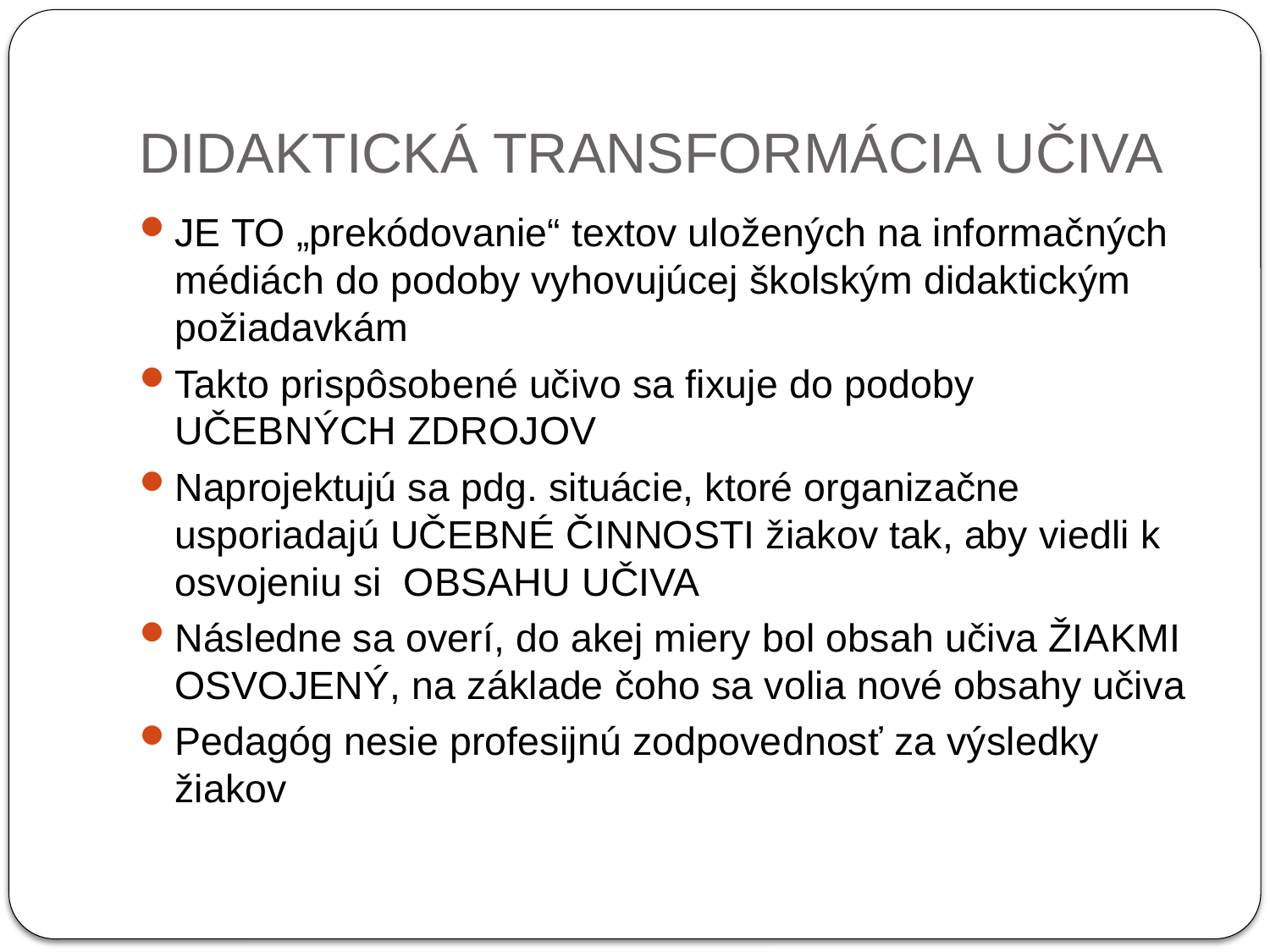

# DIDAKTICKÁ TRANSFORMÁCIA UČIVA
JE TO „prekódovanie“ textov uložených na informačných médiách do podoby vyhovujúcej školským didaktickým požiadavkám
Takto prispôsobené učivo sa fixuje do podoby UČEBNÝCH ZDROJOV
Naprojektujú sa pdg. situácie, ktoré organizačne usporiadajú UČEBNÉ ČINNOSTI žiakov tak, aby viedli k osvojeniu si  OBSAHU UČIVA
Následne sa overí, do akej miery bol obsah učiva ŽIAKMI OSVOJENÝ, na základe čoho sa volia nové obsahy učiva
Pedagóg nesie profesijnú zodpovednosť za výsledky žiakov